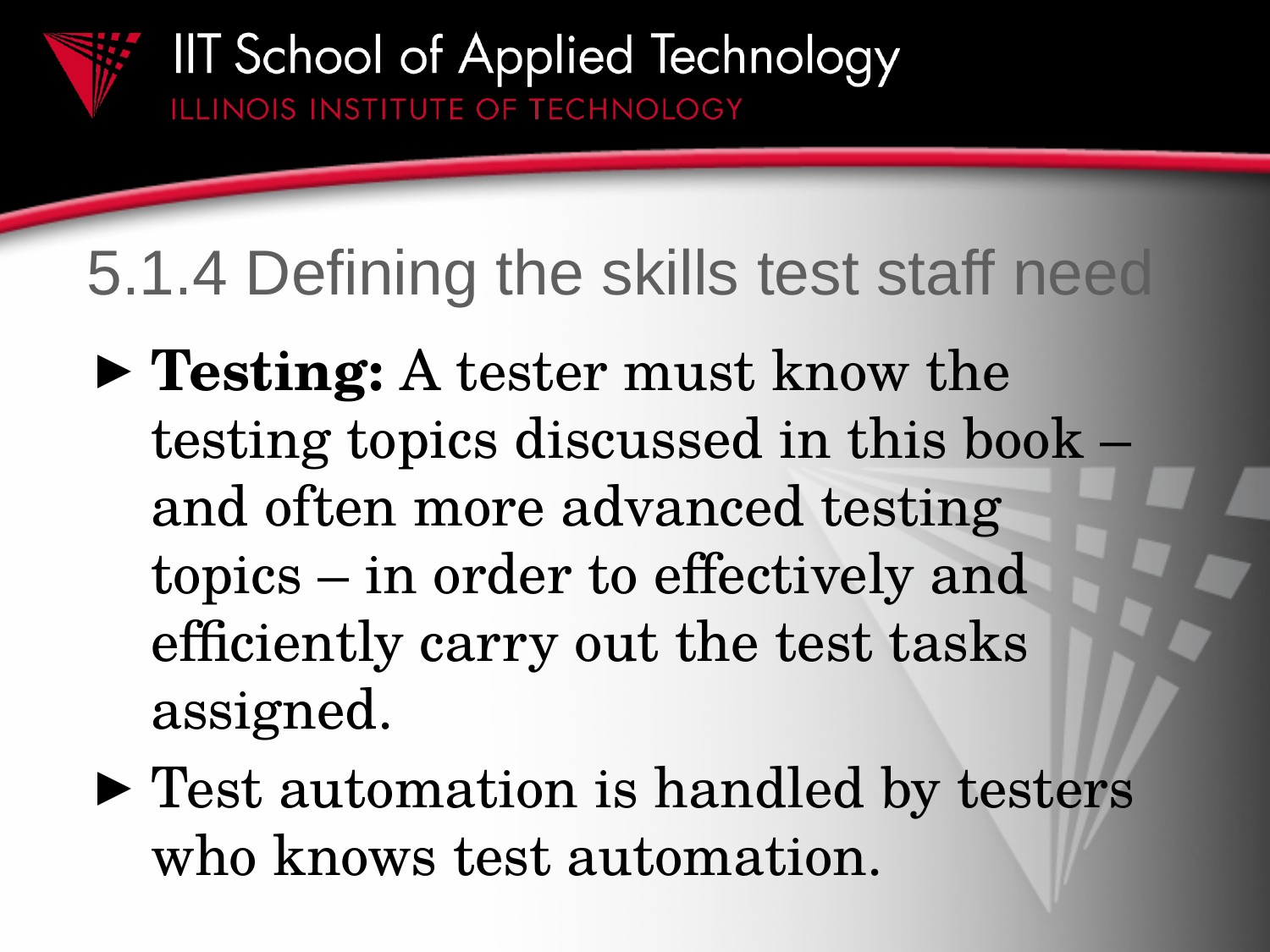

# 5.1.4 Defining the skills test staff need
Testing: A tester must know the testing topics discussed in this book – and often more advanced testing topics – in order to effectively and efficiently carry out the test tasks assigned.
Test automation is handled by testers who knows test automation.